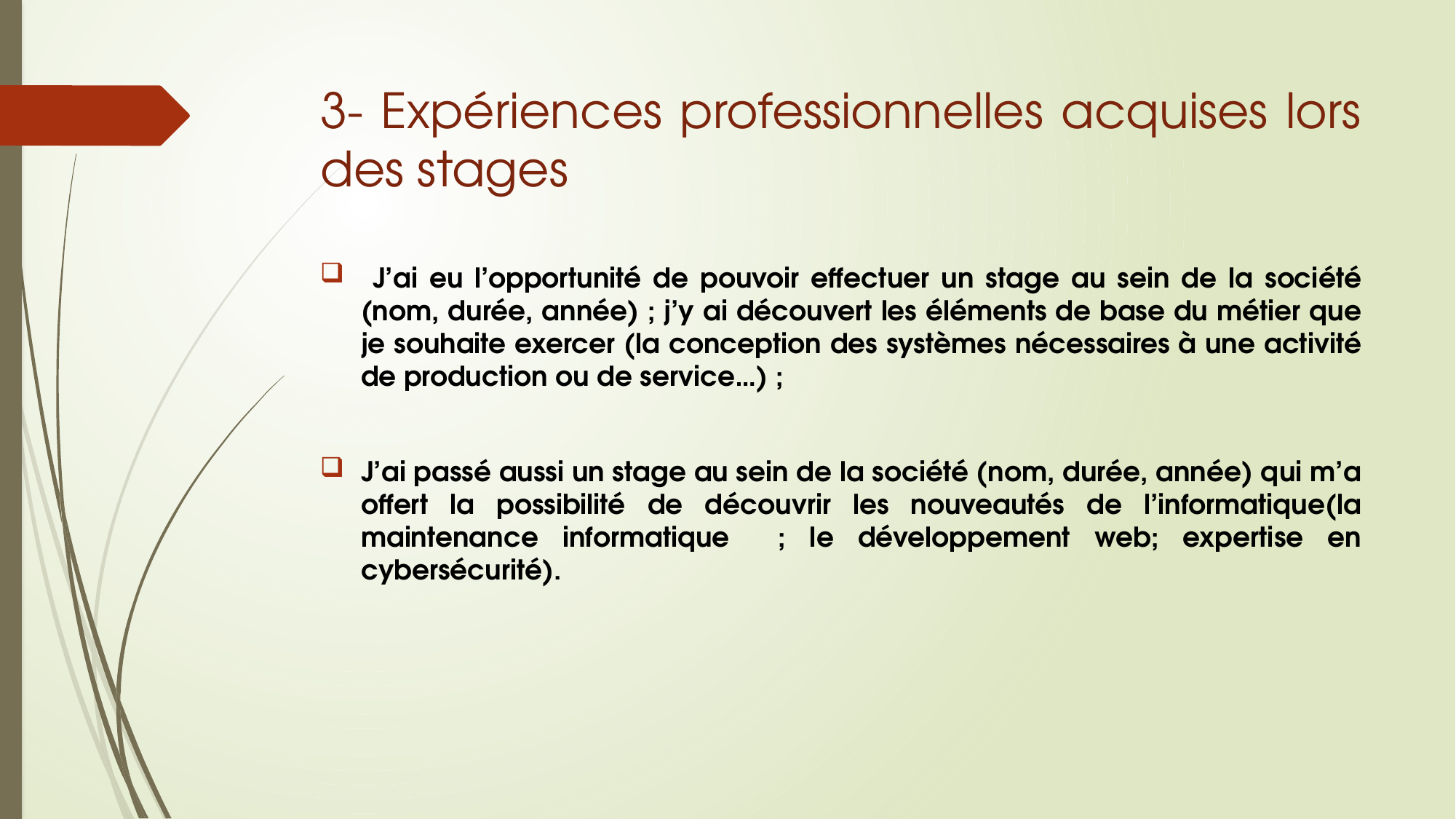

# 3- Expériences professionnelles acquises lors des stages
 J’ai eu l’opportunité de pouvoir effectuer un stage au sein de la société (nom, durée, année) ; j’y ai découvert les éléments de base du métier que je souhaite exercer (la conception des systèmes nécessaires à une activité de production ou de service…) ;

J’ai passé aussi un stage au sein de la société (nom, durée, année) qui m’a offert la possibilité de découvrir les nouveautés de l’informatique(la maintenance informatique  ; le développement web; expertise en cybersécurité).